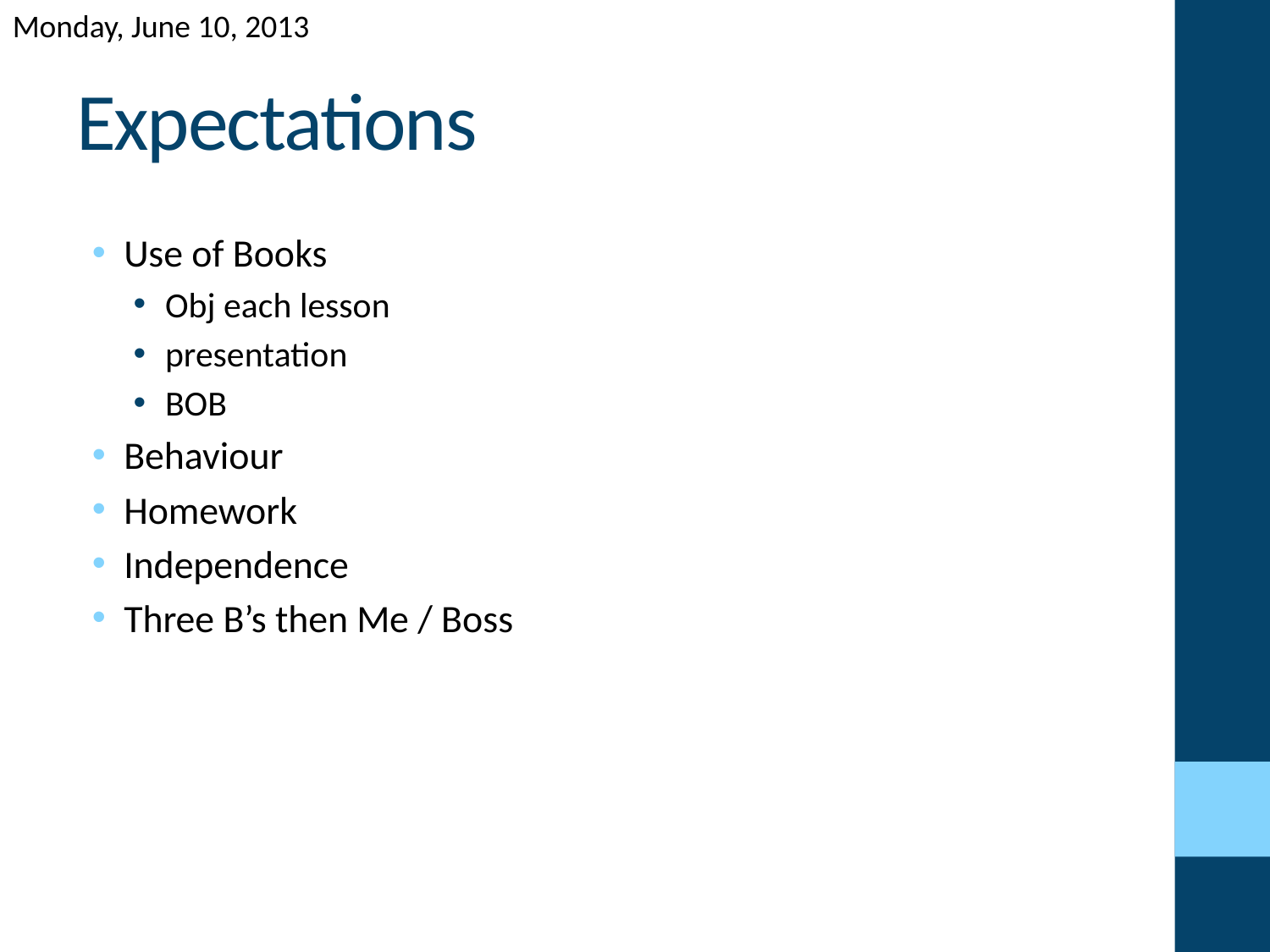

# Expectations
Use of Books
Obj each lesson
presentation
BOB
Behaviour
Homework
Independence
Three B’s then Me / Boss